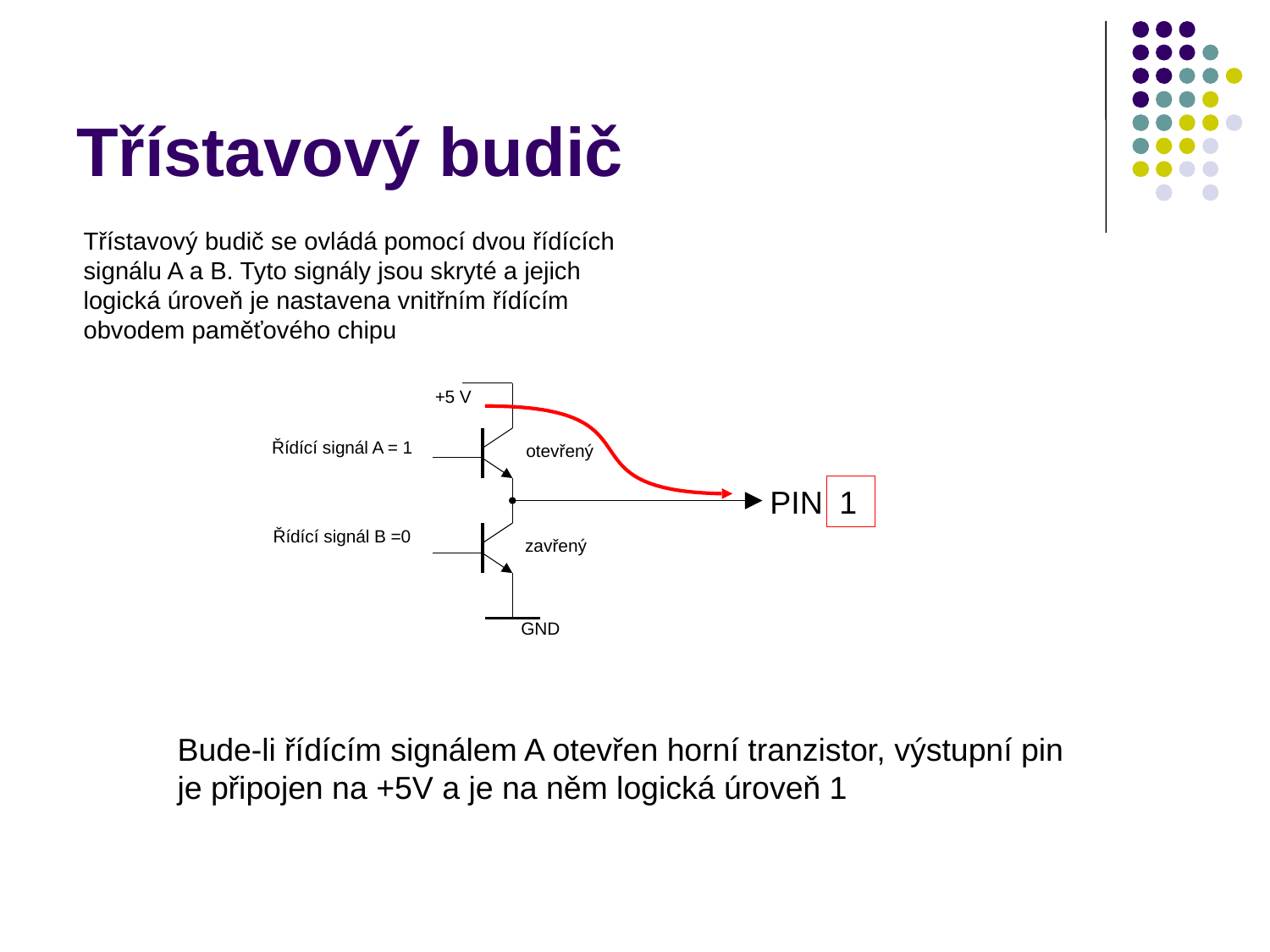

# Třístavový budič
Třístavový budič se ovládá pomocí dvou řídících signálu A a B. Tyto signály jsou skryté a jejich logická úroveň je nastavena vnitřním řídícím obvodem paměťového chipu
+5 V
Řídící signál A = 1
otevřený
PIN
1
Řídící signál B =0
zavřený
GND
Bude-li řídícím signálem A otevřen horní tranzistor, výstupní pin je připojen na +5V a je na něm logická úroveň 1